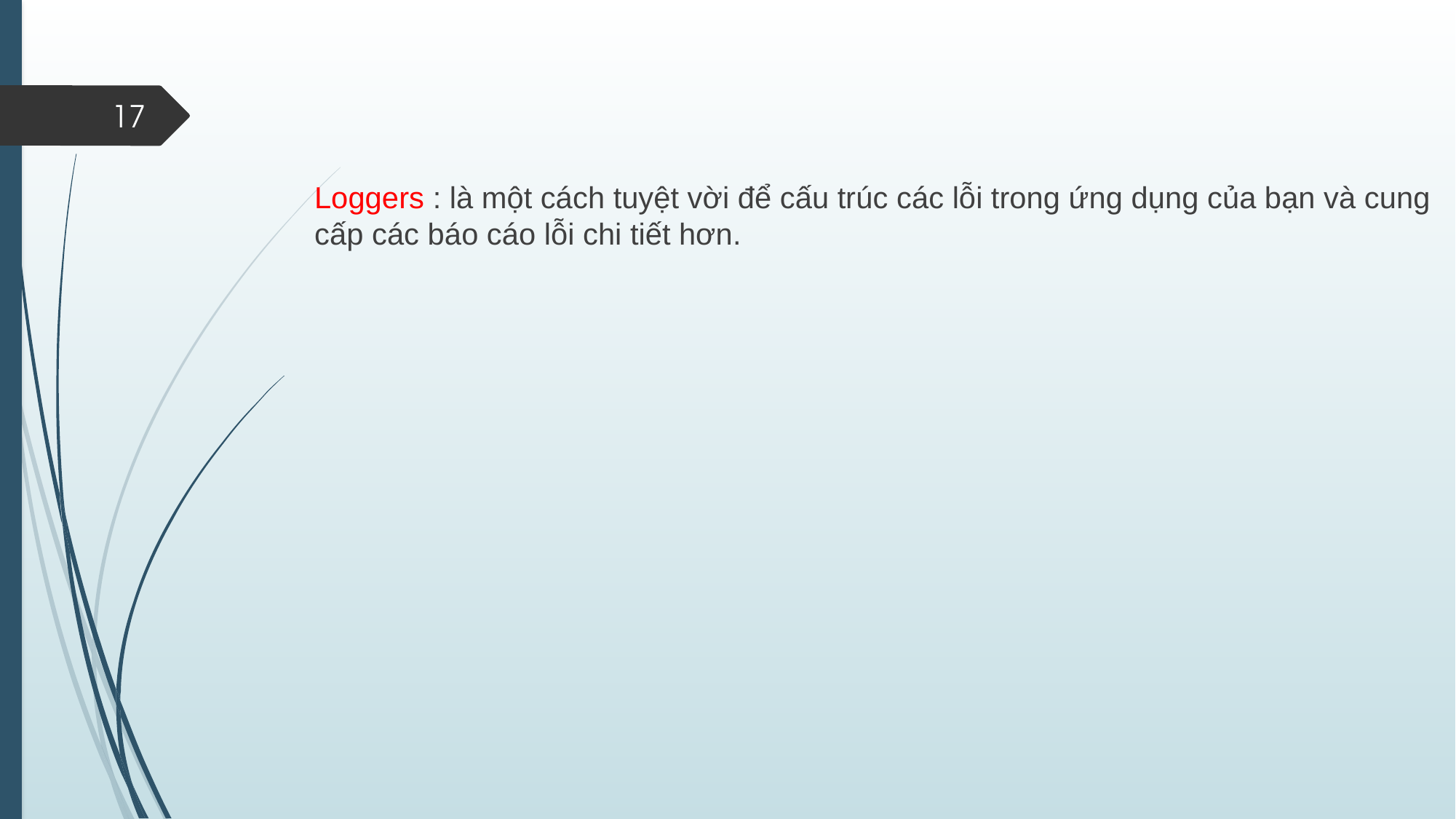

17
Loggers : là một cách tuyệt vời để cấu trúc các lỗi trong ứng dụng của bạn và cung cấp các báo cáo lỗi chi tiết hơn.